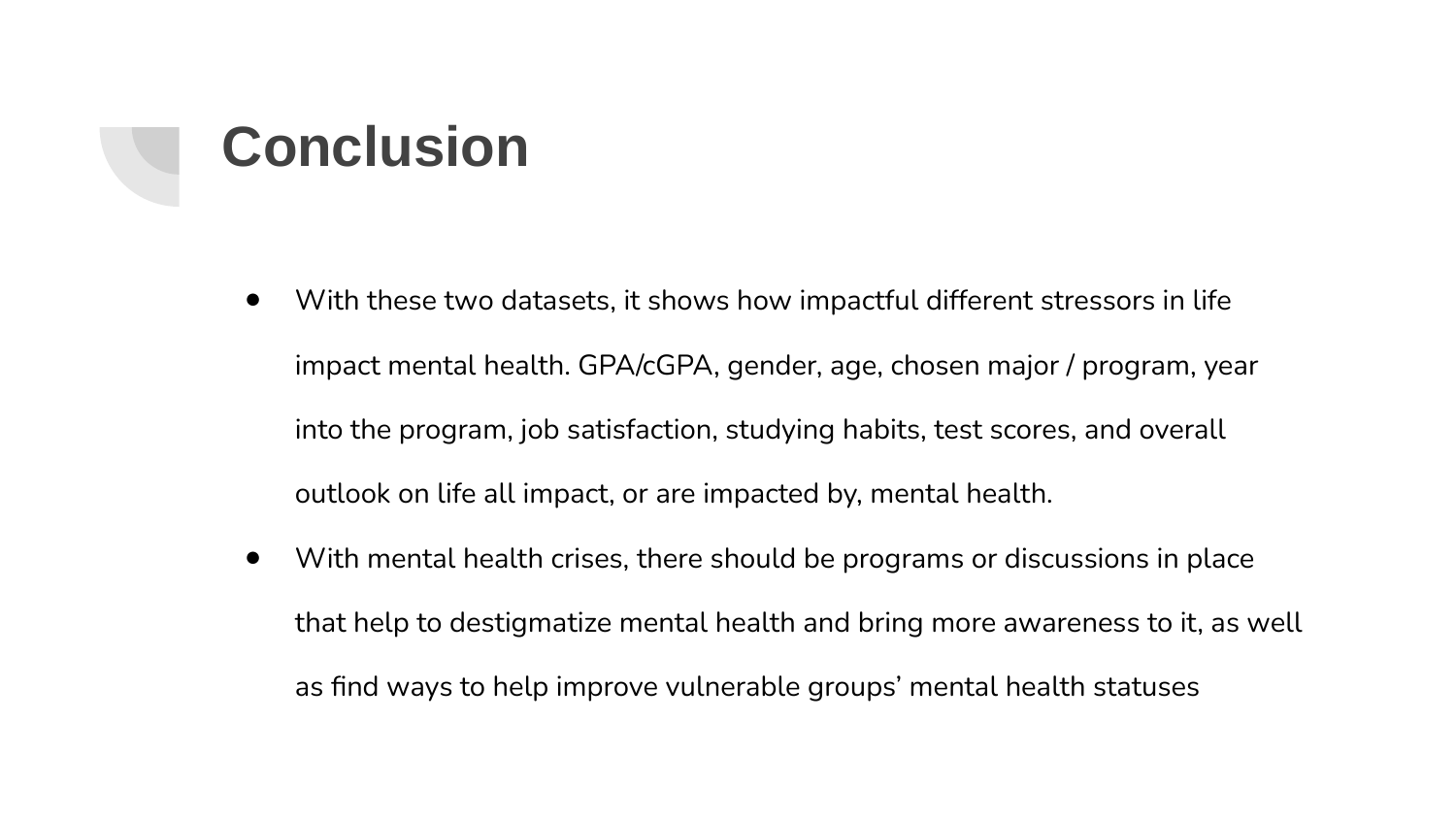

# Conclusion
With these two datasets, it shows how impactful different stressors in life impact mental health. GPA/cGPA, gender, age, chosen major / program, year into the program, job satisfaction, studying habits, test scores, and overall outlook on life all impact, or are impacted by, mental health.
With mental health crises, there should be programs or discussions in place that help to destigmatize mental health and bring more awareness to it, as well as find ways to help improve vulnerable groups’ mental health statuses